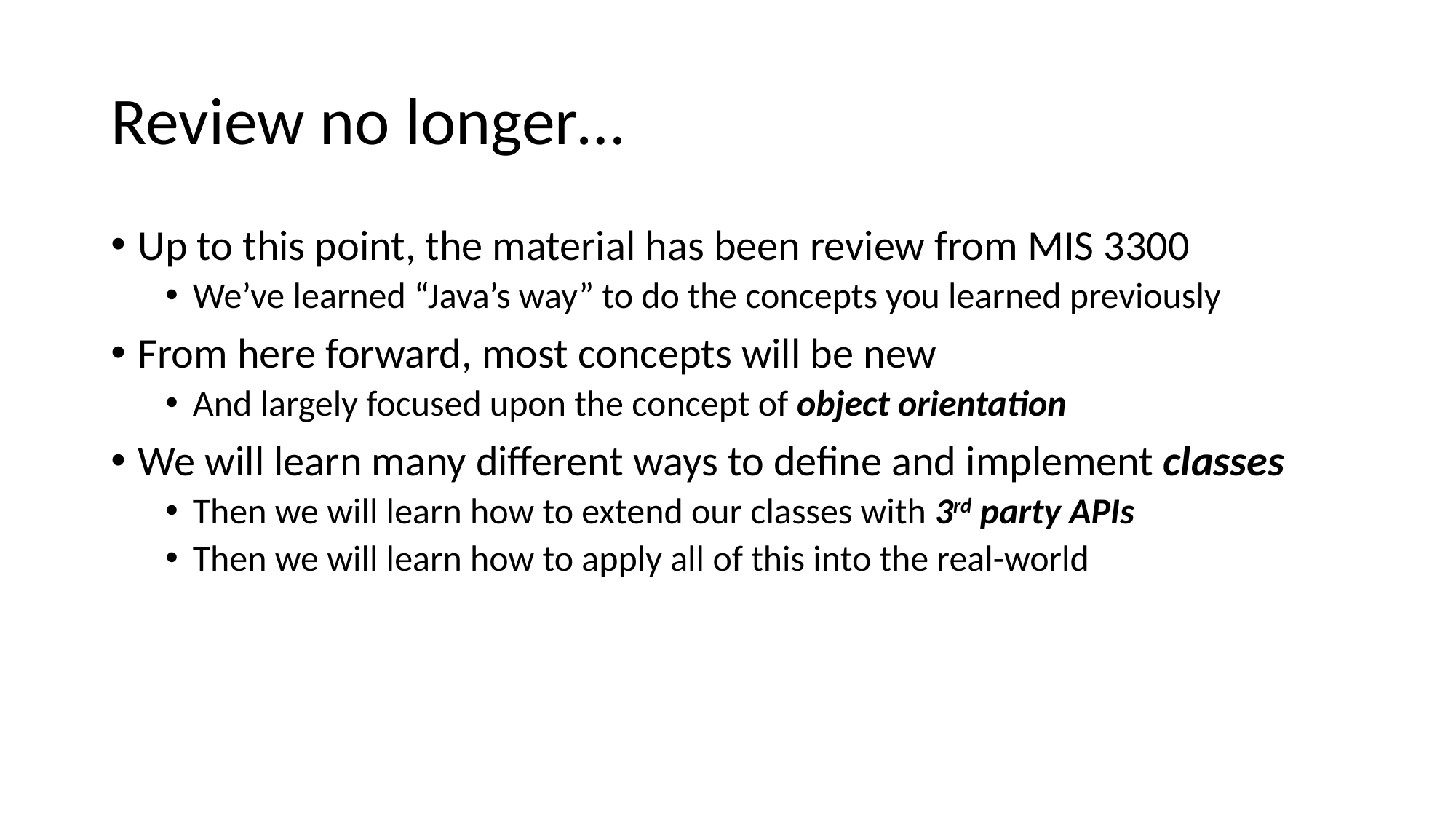

# Review no longer…
Up to this point, the material has been review from MIS 3300
We’ve learned “Java’s way” to do the concepts you learned previously
From here forward, most concepts will be new
And largely focused upon the concept of object orientation
We will learn many different ways to define and implement classes
Then we will learn how to extend our classes with 3rd party APIs
Then we will learn how to apply all of this into the real-world